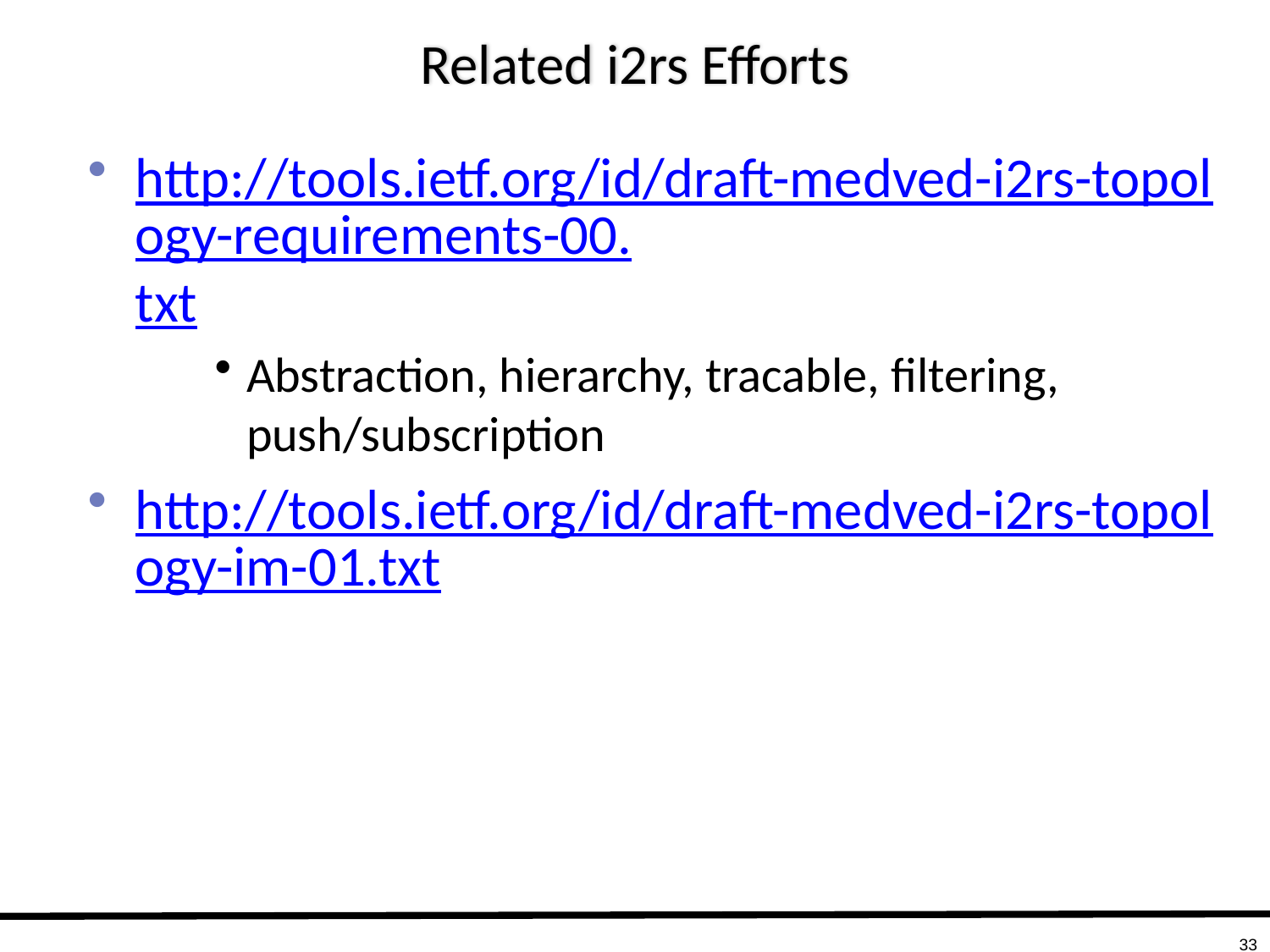

# Related i2rs Efforts
http://tools.ietf.org/id/draft-medved-i2rs-topology-requirements-00.txt
Abstraction, hierarchy, tracable, filtering, push/subscription
http://tools.ietf.org/id/draft-medved-i2rs-topology-im-01.txt

33